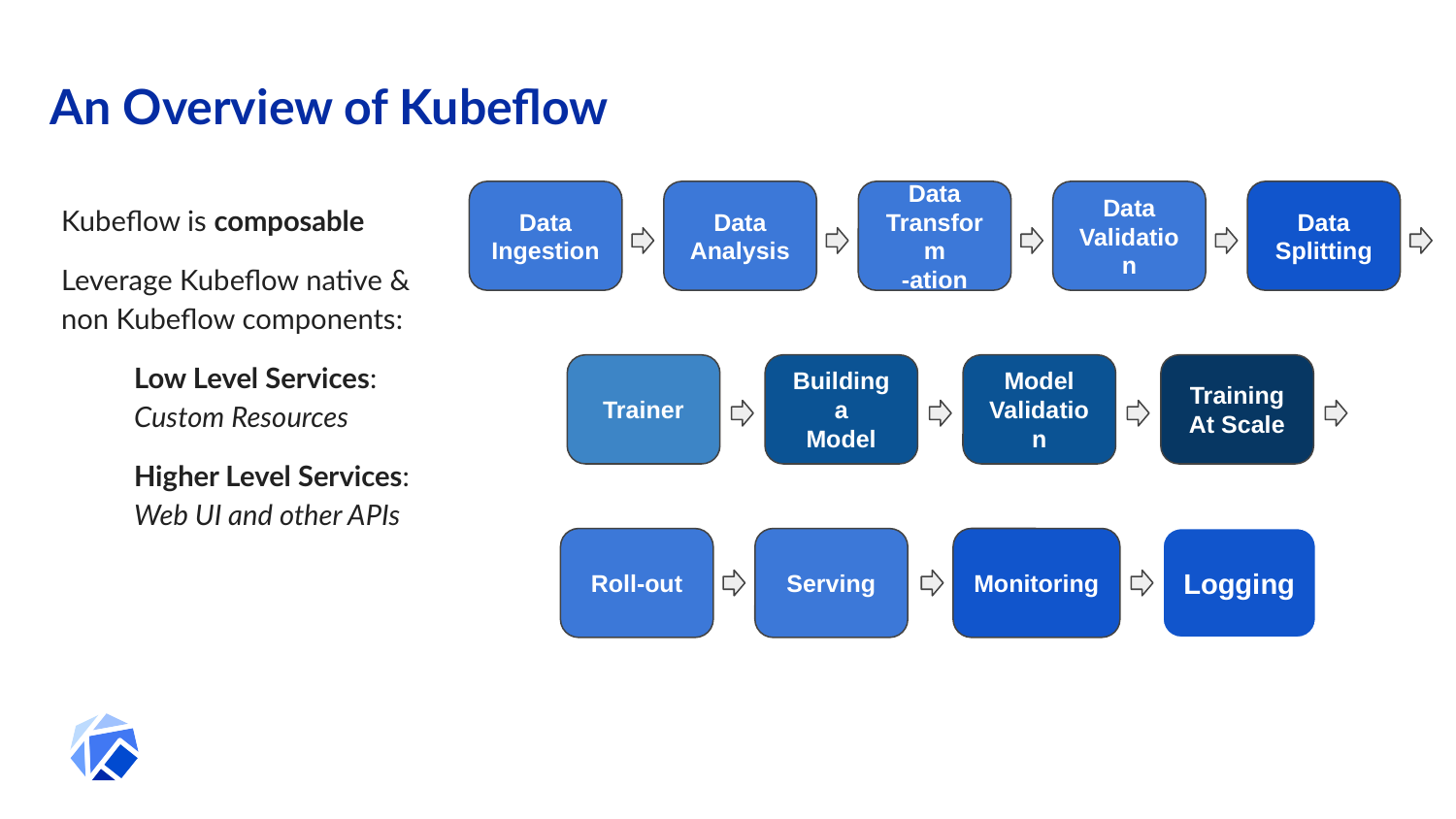

# An Overview of Kubeflow
Data
Ingestion

Data
Analysis

Data
Transform
-ation

Data
Validation

Data Splitting

Kubeflow is composable
Leverage Kubeflow native & non Kubeflow components:
Low Level Services: Custom Resources
Higher Level Services: Web UI and other APIs

Trainer

Model
Validation

Training
At Scale

Building
a
Model

Logging
Monitoring

Roll-out

Serving